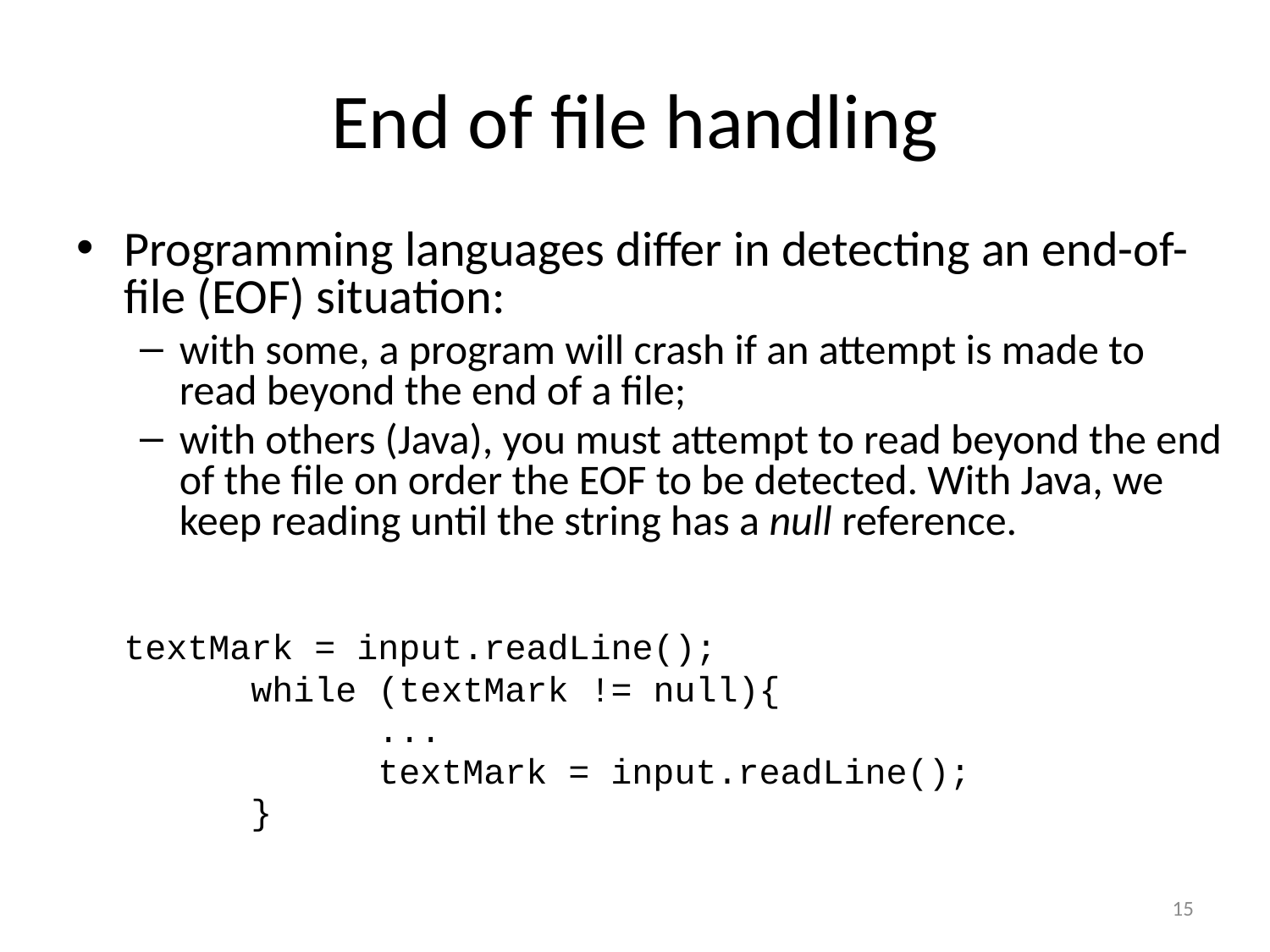

# End of file handling
Programming languages differ in detecting an end-of-file (EOF) situation:
with some, a program will crash if an attempt is made to read beyond the end of a file;
with others (Java), you must attempt to read beyond the end of the file on order the EOF to be detected. With Java, we keep reading until the string has a null reference.

	textMark = input.readLine();
		while (textMark != null){
			...
			textMark = input.readLine();
		}
15